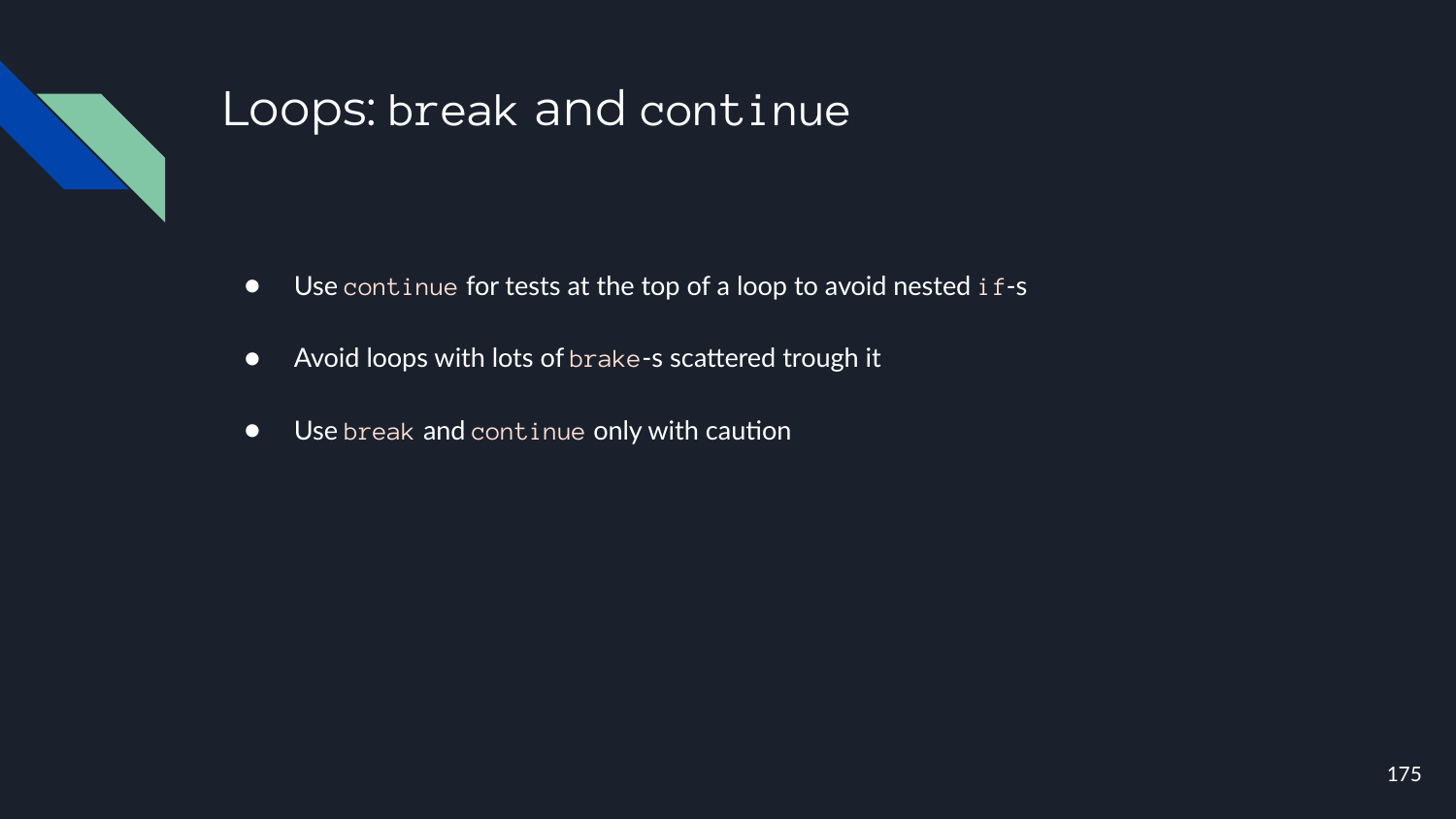

# Loops: break and continue
Use continue for tests at the top of a loop to avoid nested if-s

Avoid loops with lots of brake-s scattered trough it

Use break and continue only with caution
175